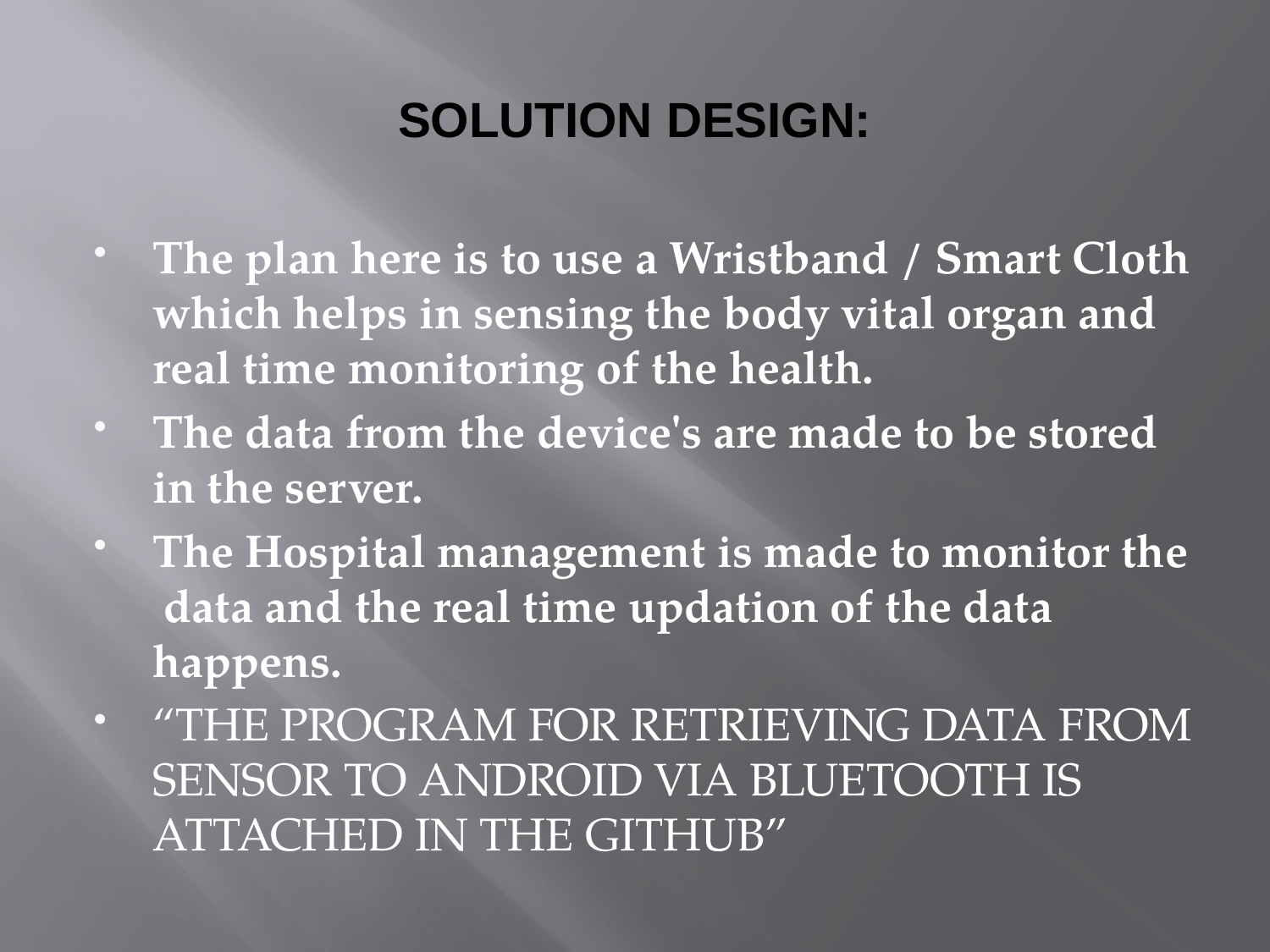

# SOLUTION DESIGN:
The plan here is to use a Wristband / Smart Cloth which helps in sensing the body vital organ and real time monitoring of the health.
The data from the device's are made to be stored in the server.
The Hospital management is made to monitor the  data and the real time updation of the data happens.
“THE PROGRAM FOR RETRIEVING DATA FROM SENSOR TO ANDROID VIA BLUETOOTH IS ATTACHED IN THE GITHUB”